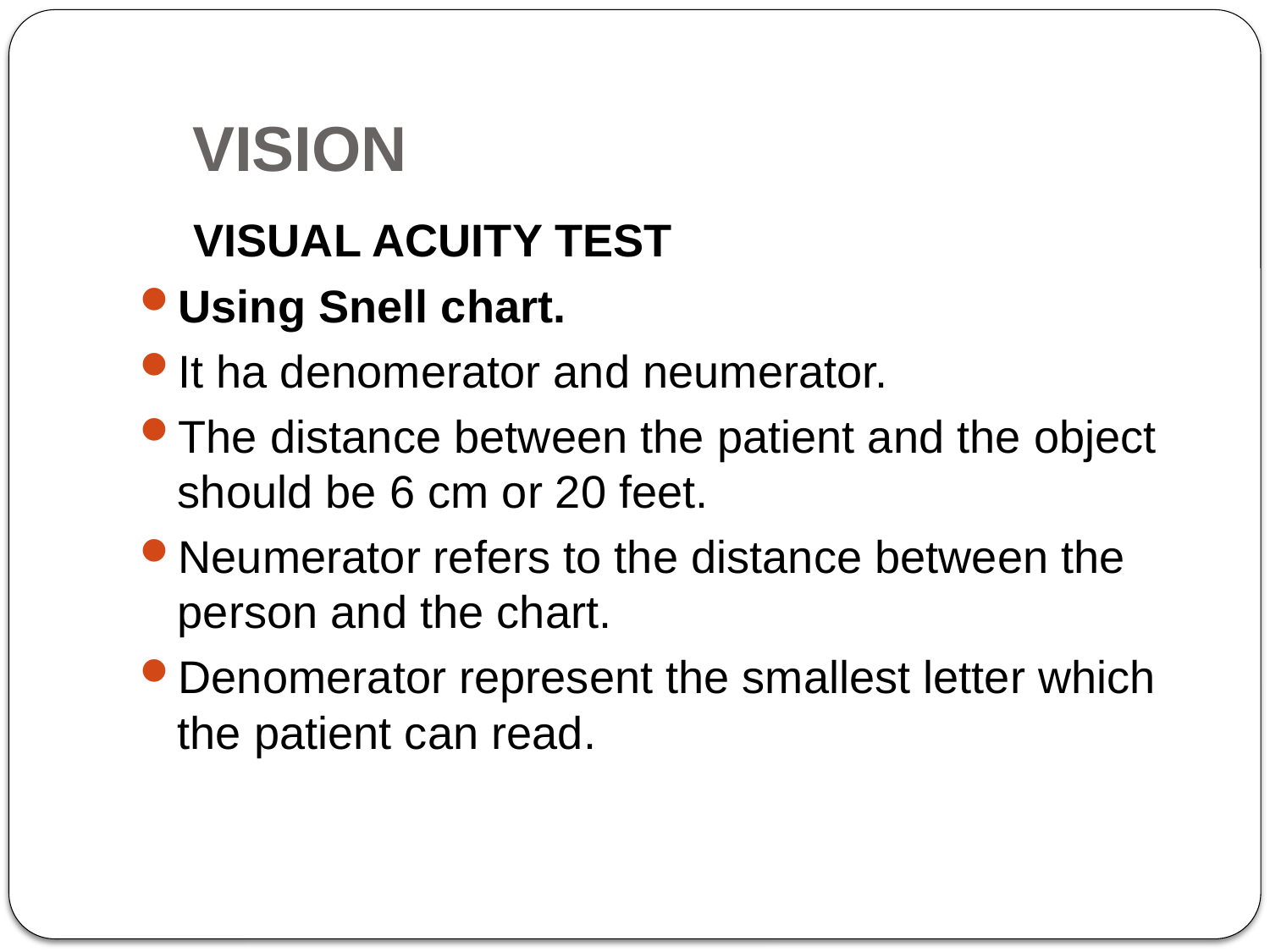

# VISION
    VISUAL ACUITY TEST
Using Snell chart.
It ha denomerator and neumerator.
The distance between the patient and the object should be 6 cm or 20 feet.
Neumerator refers to the distance between the person and the chart.
Denomerator represent the smallest letter which the patient can read.